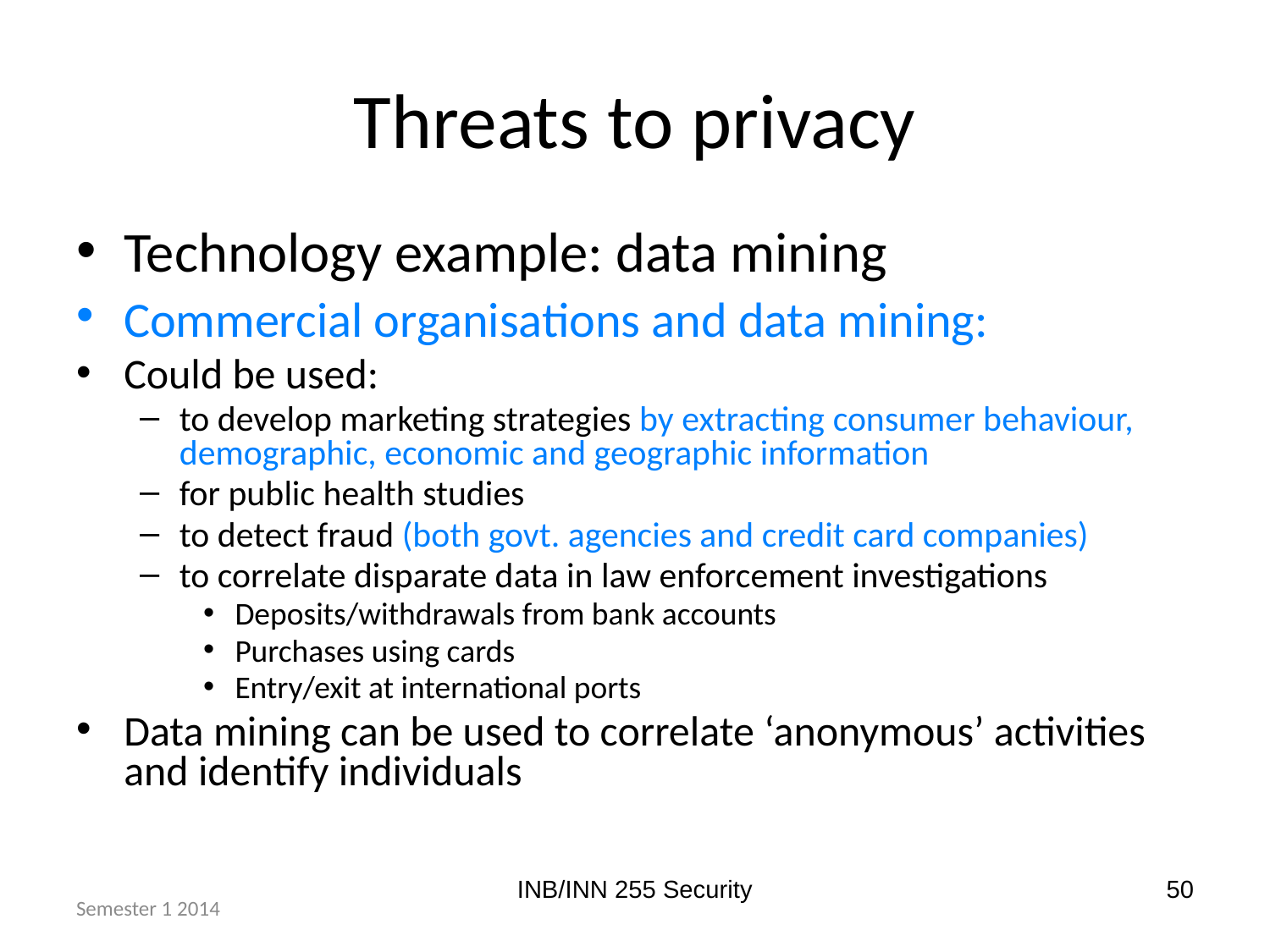

Threats to privacy
Technology example: data mining
Commercial organisations and data mining:
Could be used:
to develop marketing strategies by extracting consumer behaviour, demographic, economic and geographic information
for public health studies
to detect fraud (both govt. agencies and credit card companies)
to correlate disparate data in law enforcement investigations
Deposits/withdrawals from bank accounts
Purchases using cards
Entry/exit at international ports
Data mining can be used to correlate ‘anonymous’ activities and identify individuals

INB/INN 255 Security
50
Semester 1 2014